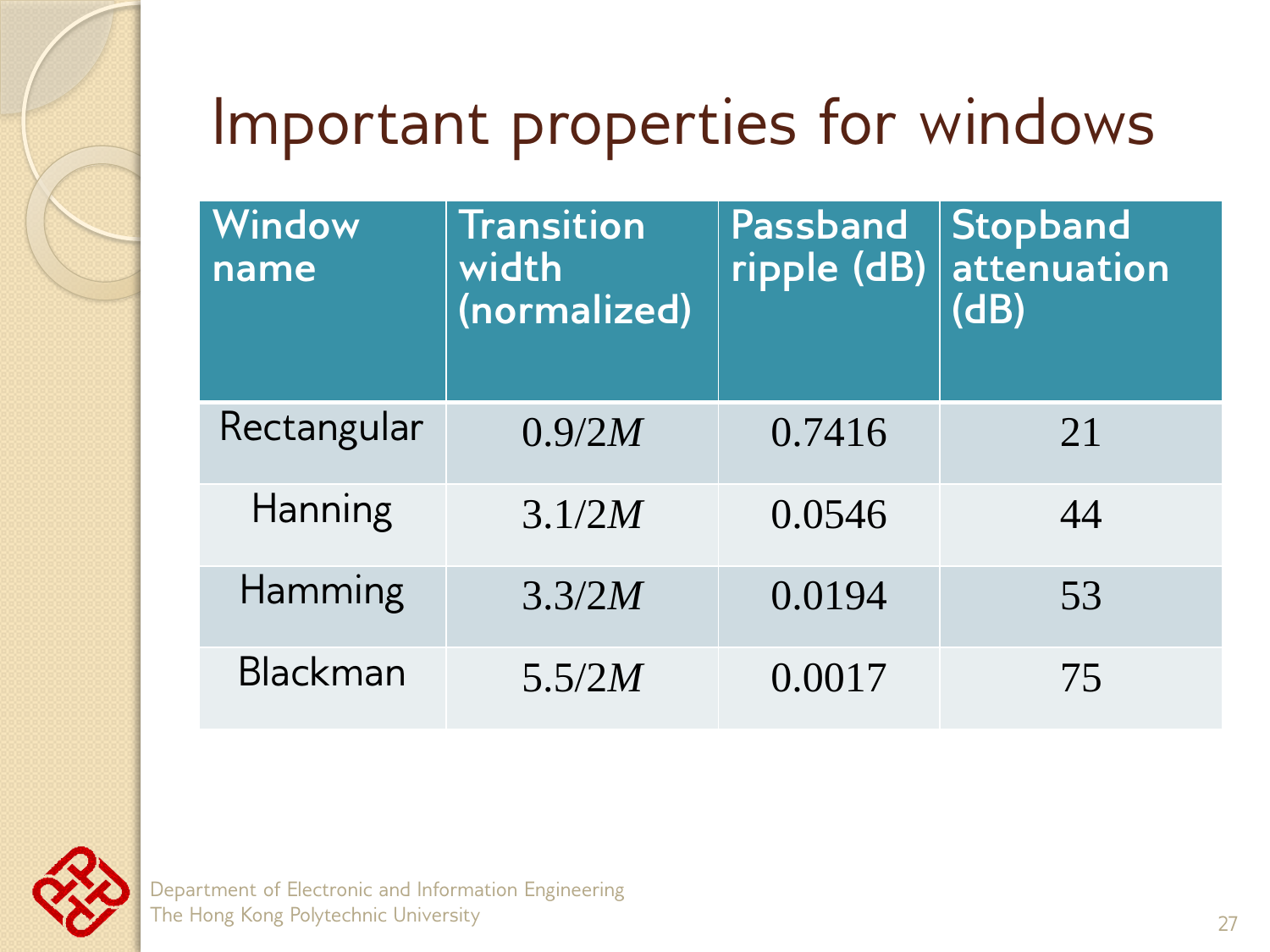

# Important properties for windows
| Window name | Transition width (normalized) | Passband ripple (dB) | Stopband attenuation (dB) |
| --- | --- | --- | --- |
| Rectangular | 0.9/2M | 0.7416 | 21 |
| Hanning | 3.1/2M | 0.0546 | 44 |
| Hamming | 3.3/2M | 0.0194 | 53 |
| Blackman | 5.5/2M | 0.0017 | 75 |
27